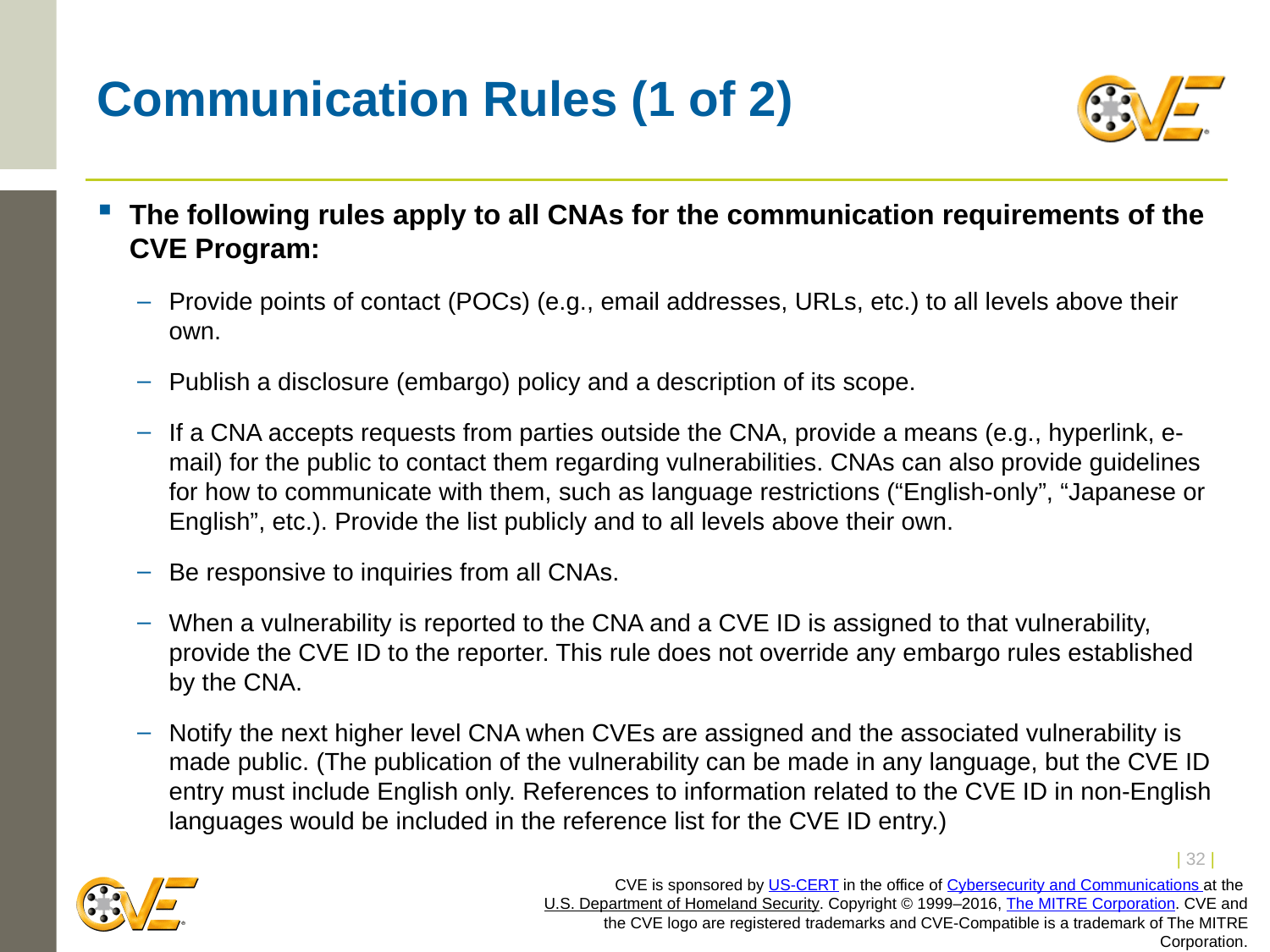

# Communication Rules (1 of 2)
The following rules apply to all CNAs for the communication requirements of the CVE Program:
Provide points of contact (POCs) (e.g., email addresses, URLs, etc.) to all levels above their own.
Publish a disclosure (embargo) policy and a description of its scope.
If a CNA accepts requests from parties outside the CNA, provide a means (e.g., hyperlink, e-mail) for the public to contact them regarding vulnerabilities. CNAs can also provide guidelines for how to communicate with them, such as language restrictions (“English-only”, “Japanese or English”, etc.). Provide the list publicly and to all levels above their own.
Be responsive to inquiries from all CNAs.
When a vulnerability is reported to the CNA and a CVE ID is assigned to that vulnerability, provide the CVE ID to the reporter. This rule does not override any embargo rules established by the CNA.
Notify the next higher level CNA when CVEs are assigned and the associated vulnerability is made public. (The publication of the vulnerability can be made in any language, but the CVE ID entry must include English only. References to information related to the CVE ID in non-English languages would be included in the reference list for the CVE ID entry.)

| 32 |